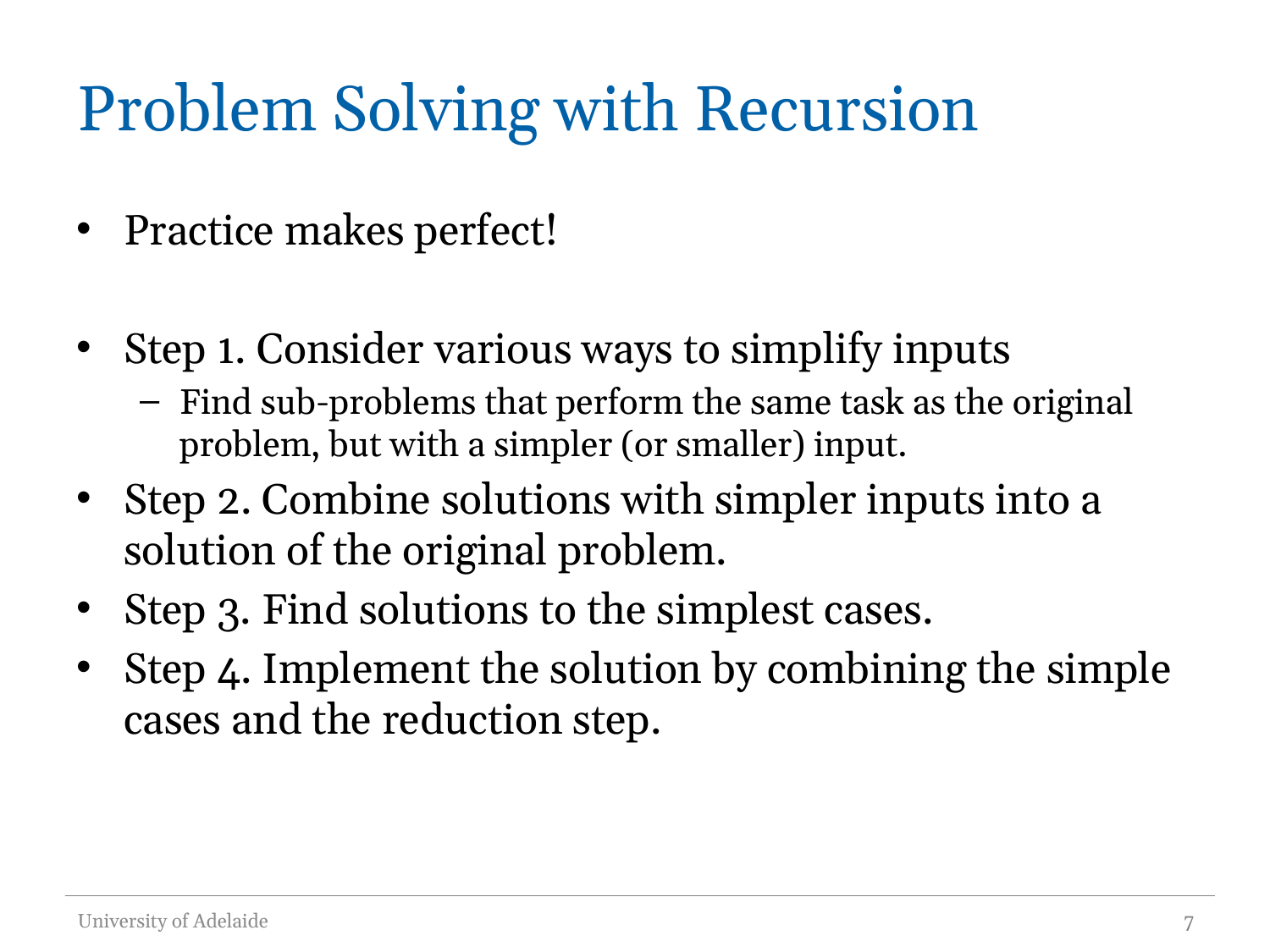

# Problem Solving with Recursion
Practice makes perfect!

Step 1. Consider various ways to simplify inputs
Find sub-problems that perform the same task as the original problem, but with a simpler (or smaller) input.
Step 2. Combine solutions with simpler inputs into a solution of the original problem.
Step 3. Find solutions to the simplest cases.
Step 4. Implement the solution by combining the simple cases and the reduction step.

University of Adelaide
7